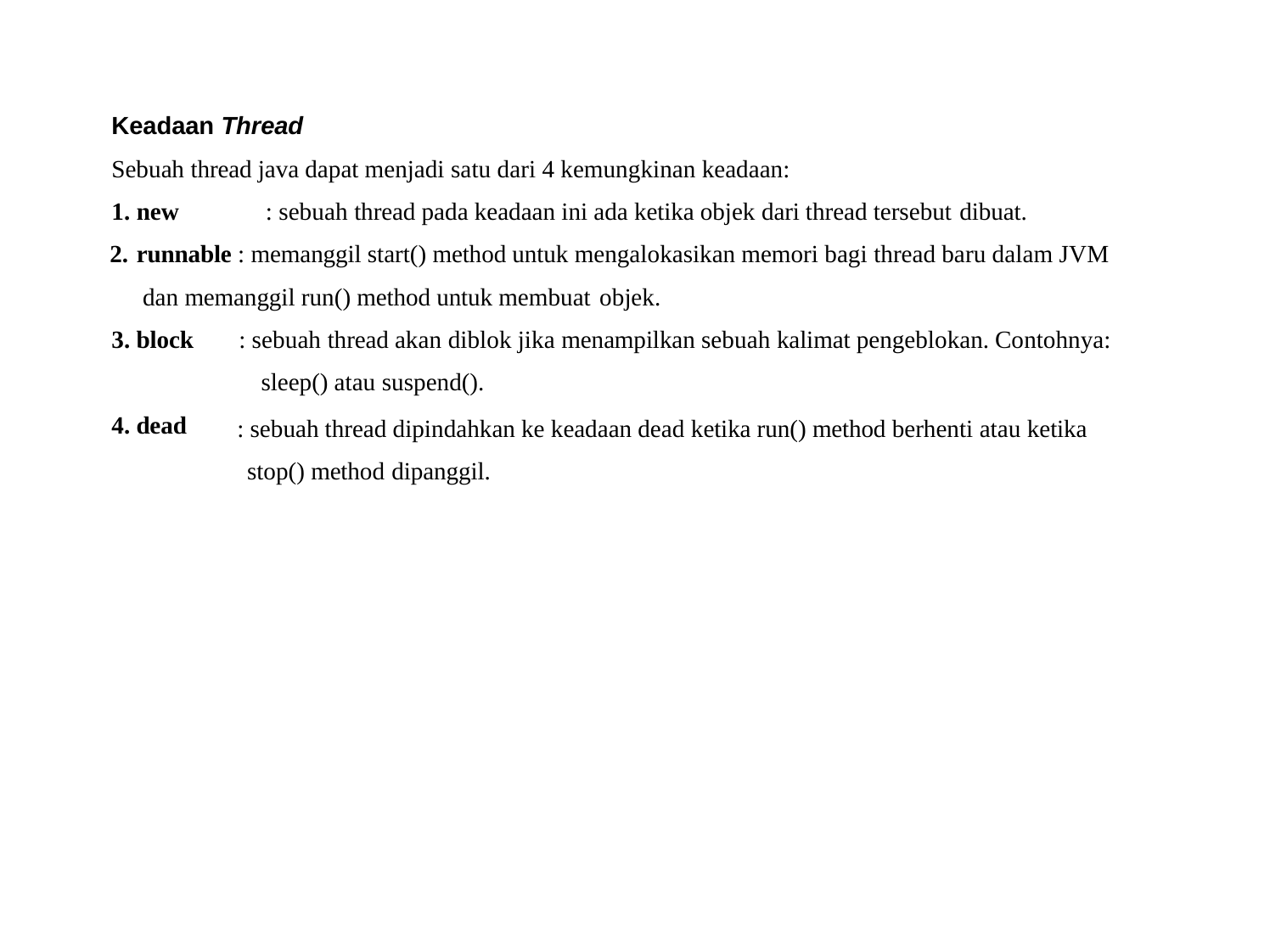

Keadaan Thread
Sebuah thread java dapat menjadi satu dari 4 kemungkinan keadaan:
new	: sebuah thread pada keadaan ini ada ketika objek dari thread tersebut dibuat.
runnable : memanggil start() method untuk mengalokasikan memori bagi thread baru dalam JVM  dan memanggil run() method untuk membuat objek.
: sebuah thread akan diblok jika menampilkan sebuah kalimat pengeblokan. Contohnya:  sleep() atau suspend().
: sebuah thread dipindahkan ke keadaan dead ketika run() method berhenti atau ketika  stop() method dipanggil.
3. block
4. dead